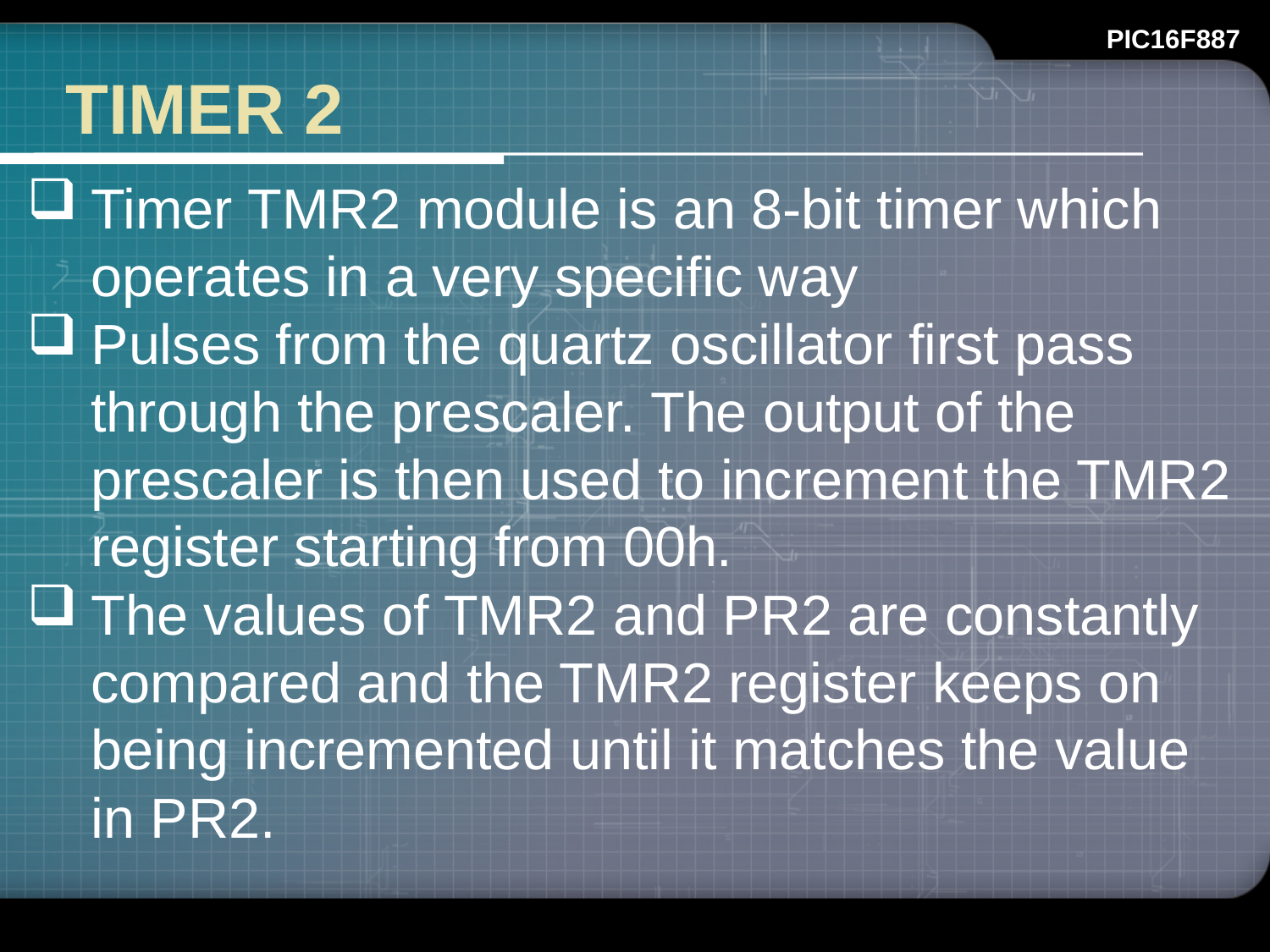

# TIMER 2
Timer TMR2 module is an 8-bit timer which operates in a very specific way
Pulses from the quartz oscillator first pass through the prescaler. The output of the prescaler is then used to increment the TMR2 register starting from 00h.
The values of TMR2 and PR2 are constantly compared and the TMR2 register keeps on being incremented until it matches the value in PR2.